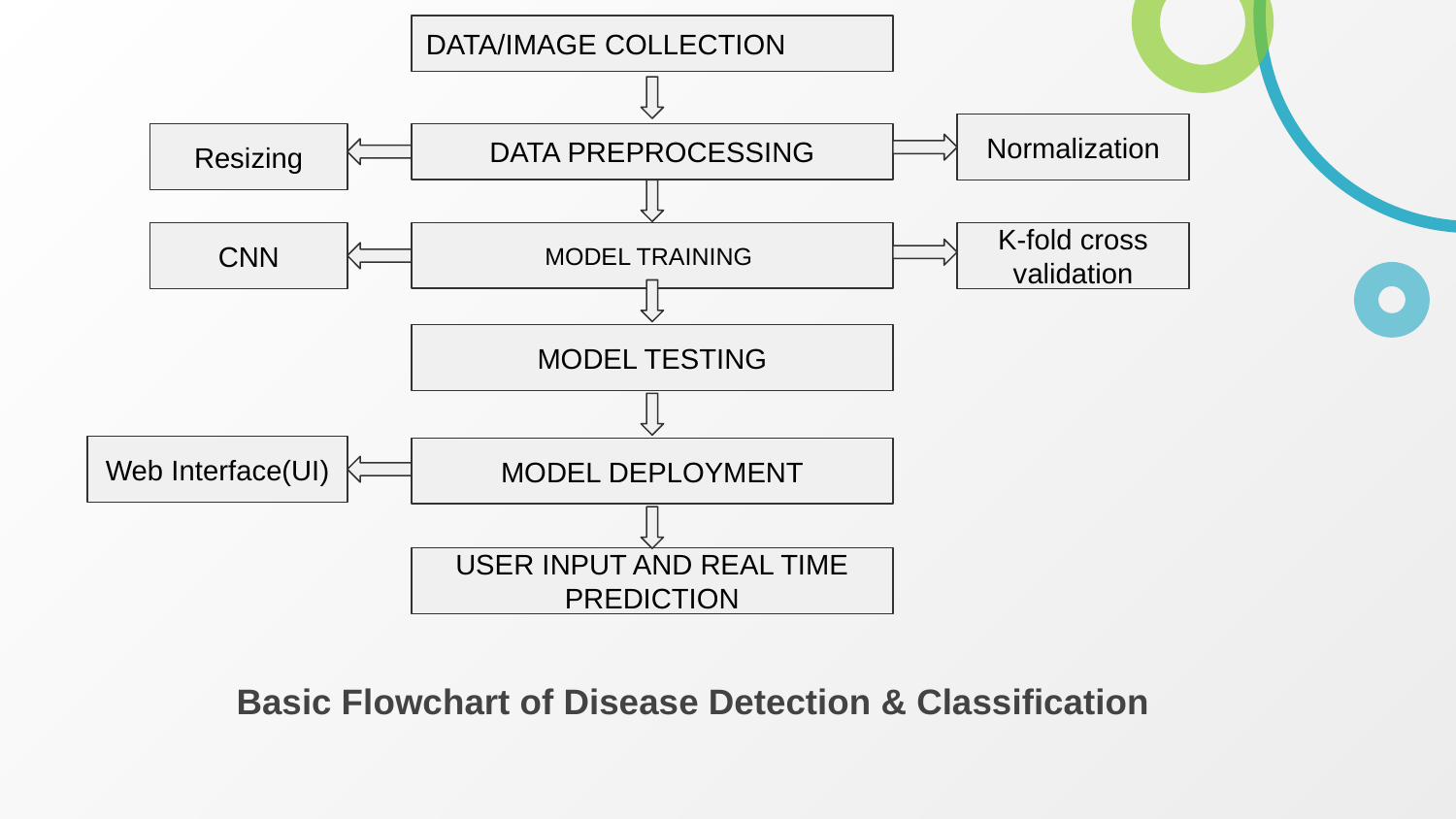

DATA/IMAGE COLLECTION

Normalization
Resizing
DATA PREPROCESSING

MODEL TRAINING
CNN
K-fold cross validation

MODEL TESTING

Web Interface(UI)
MODEL DEPLOYMENT

USER INPUT AND REAL TIME PREDICTION
# Basic Flowchart of Disease Detection & Classification